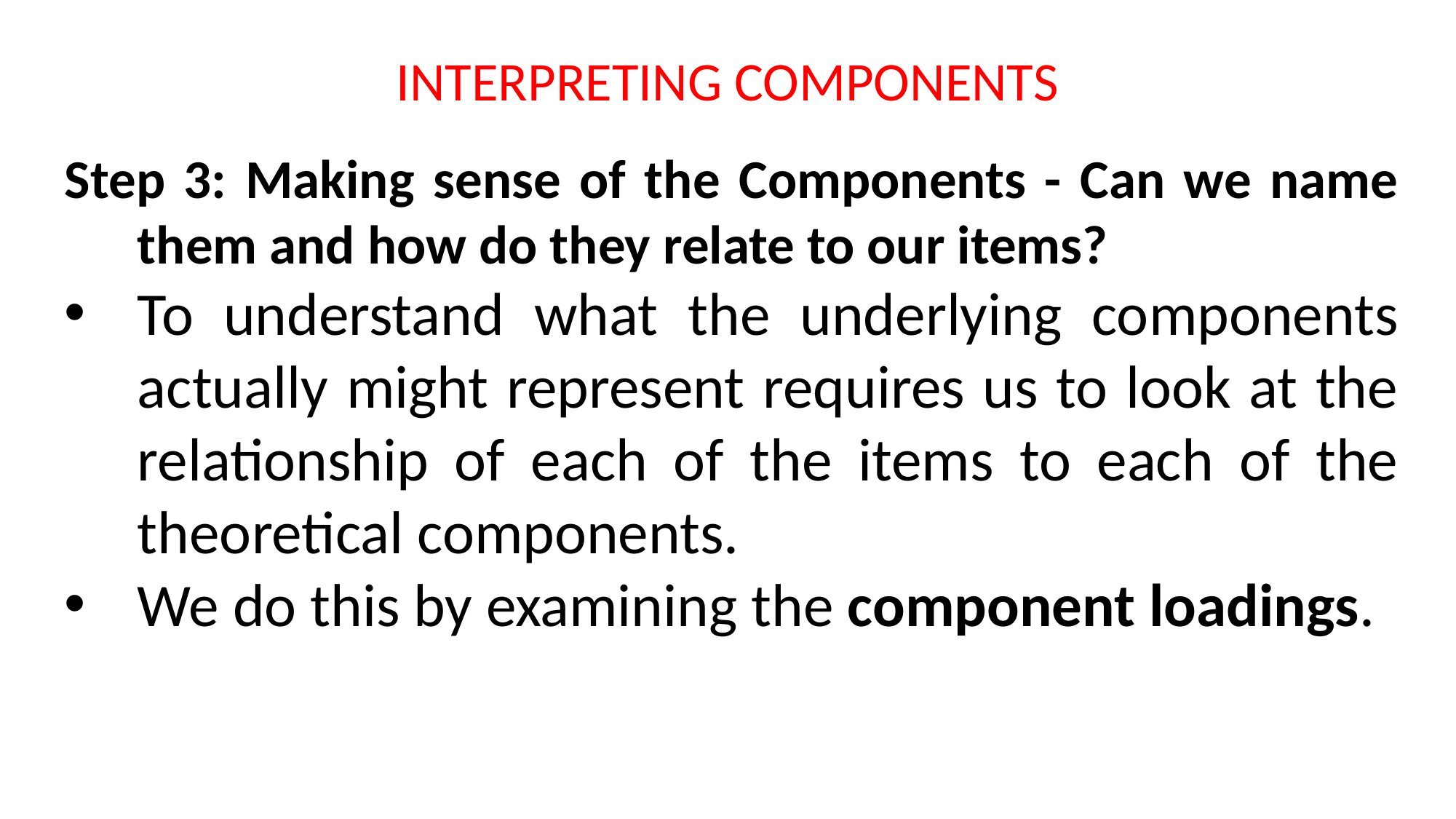

INTERPRETING COMPONENTS
Step 3: Making sense of the Components - Can we name them and how do they relate to our items?
To understand what the underlying components actually might represent requires us to look at the relationship of each of the items to each of the theoretical components.
We do this by examining the component loadings.